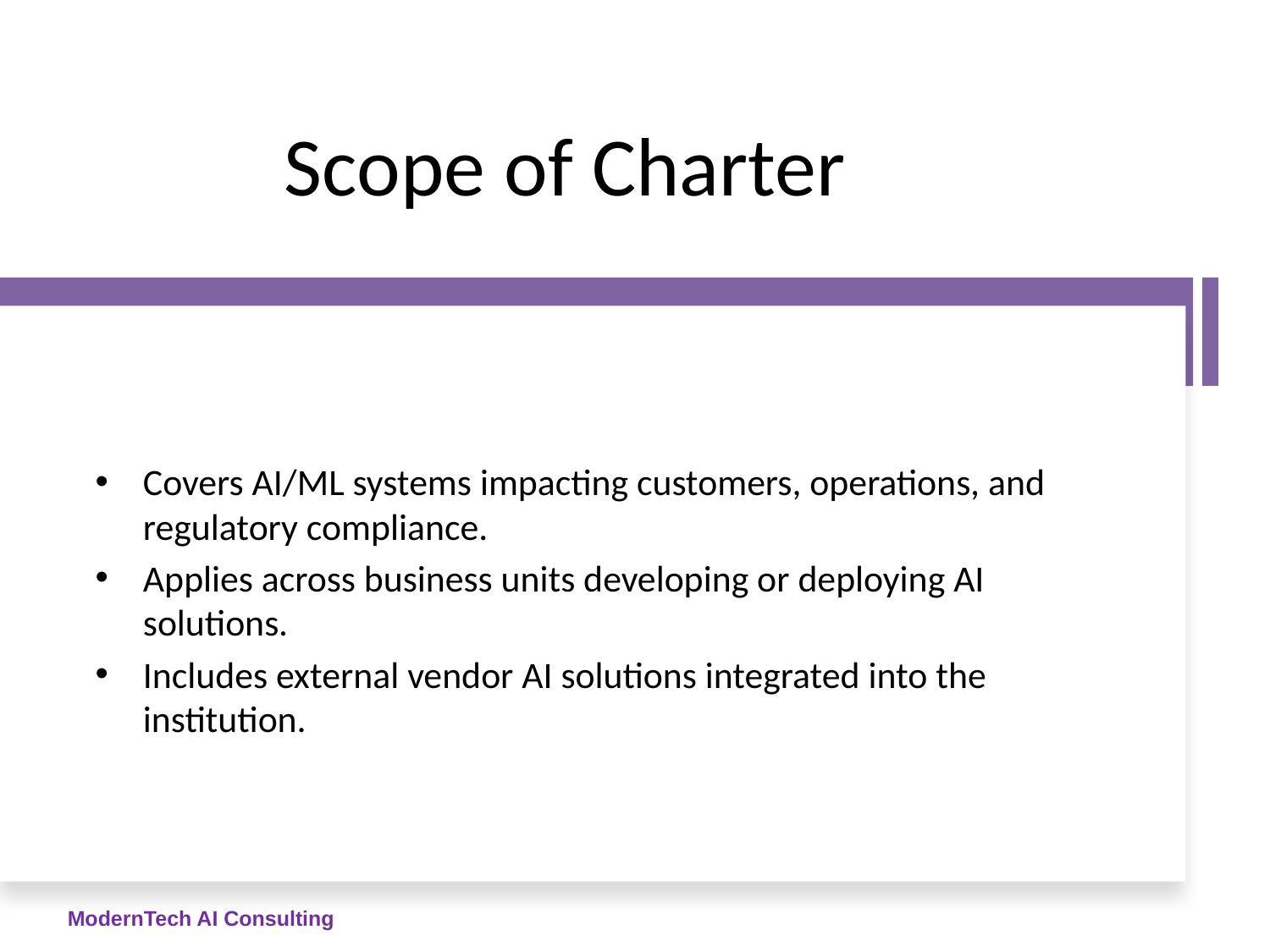

# Scope of Charter
Covers AI/ML systems impacting customers, operations, and regulatory compliance.
Applies across business units developing or deploying AI solutions.
Includes external vendor AI solutions integrated into the institution.